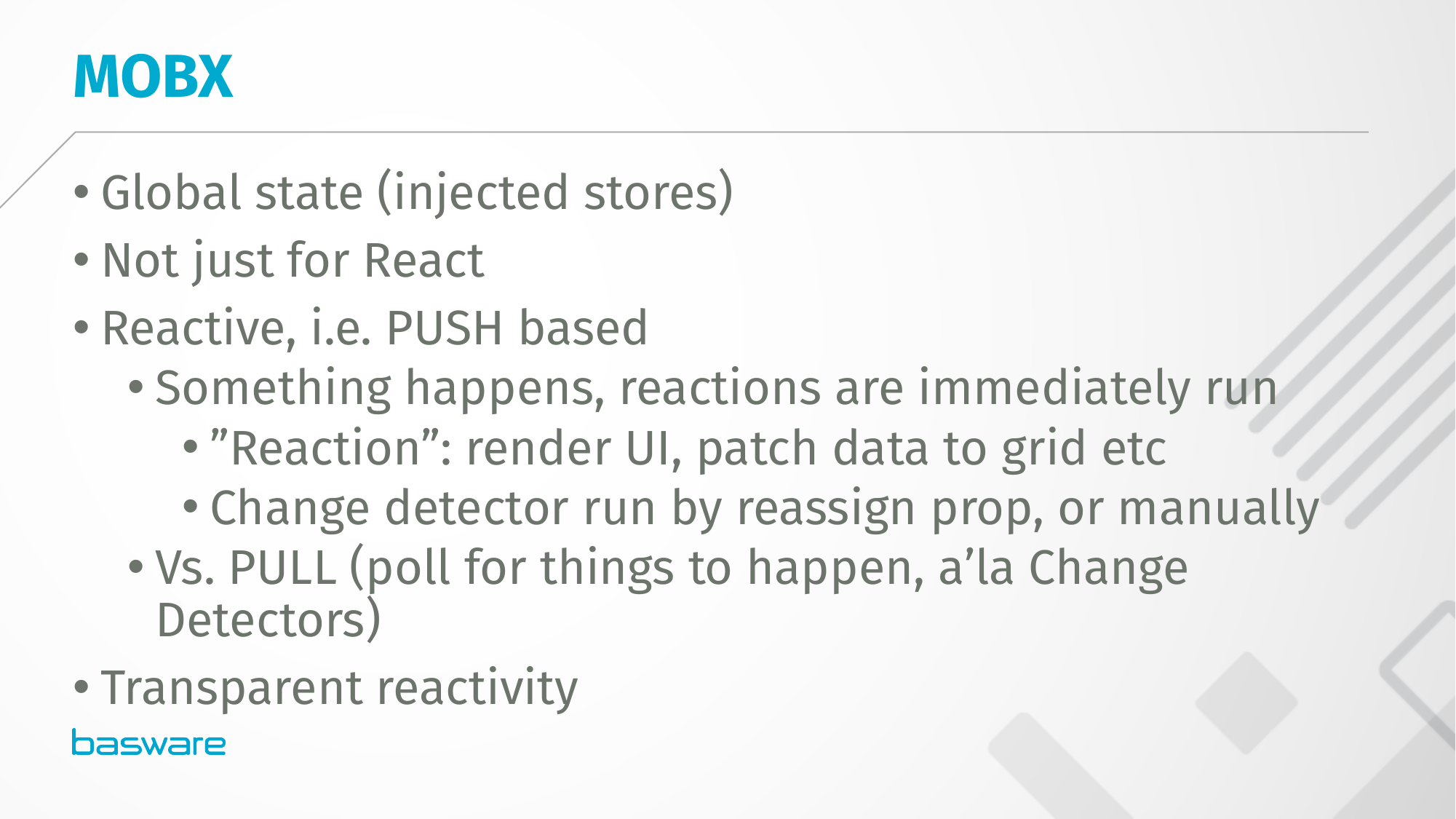

mobx
Global state (injected stores)
Not just for React
Reactive, i.e. PUSH based
Something happens, reactions are immediately run
”Reaction”: render UI, patch data to grid etc
Change detector run by reassign prop, or manually
Vs. PULL (poll for things to happen, a’la Change Detectors)
Transparent reactivity